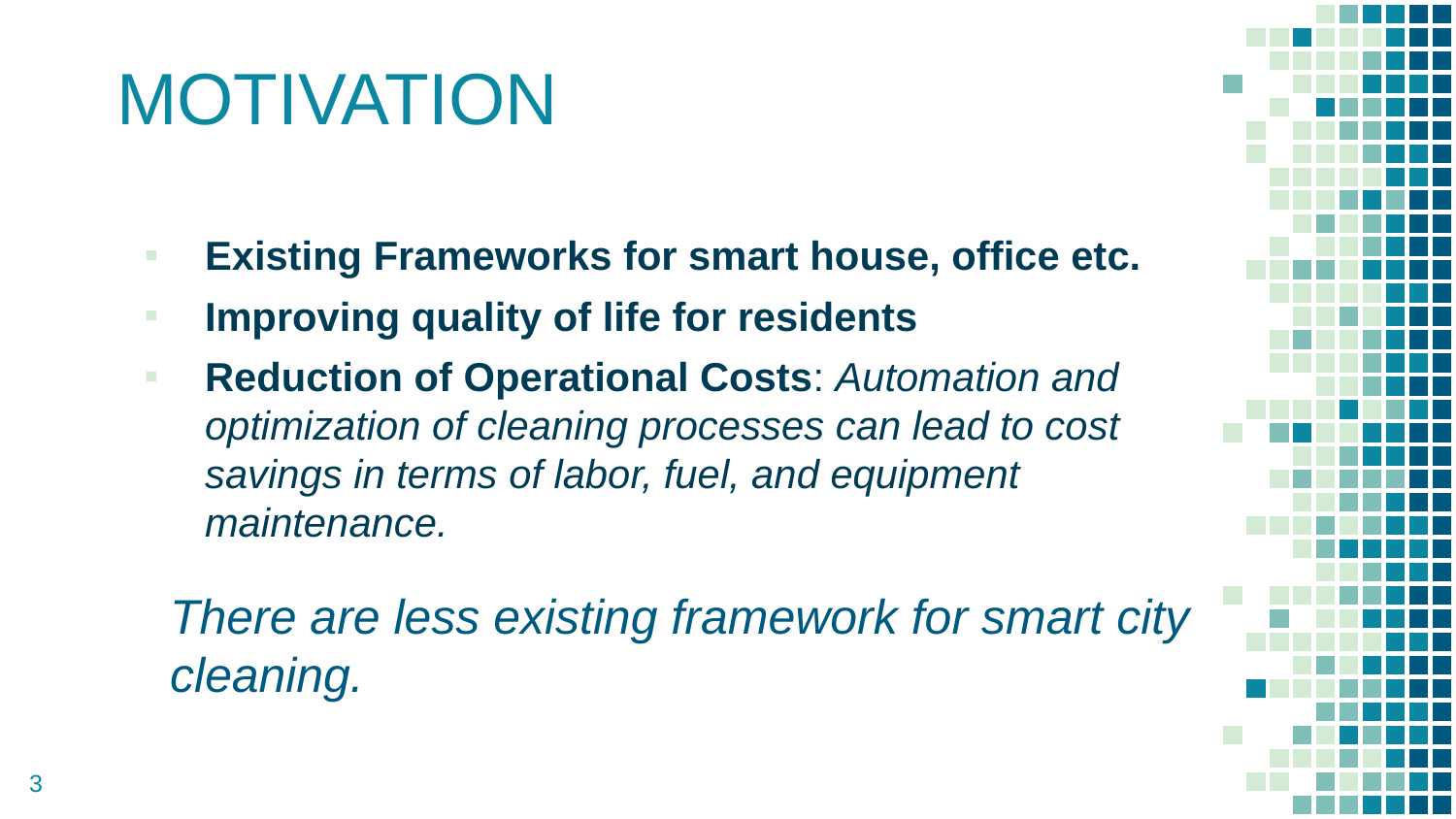

# MOTIVATION
Existing Frameworks for smart house, office etc.
Improving quality of life for residents
Reduction of Operational Costs: Automation and optimization of cleaning processes can lead to cost savings in terms of labor, fuel, and equipment maintenance.

There are less existing framework for smart city cleaning.
3